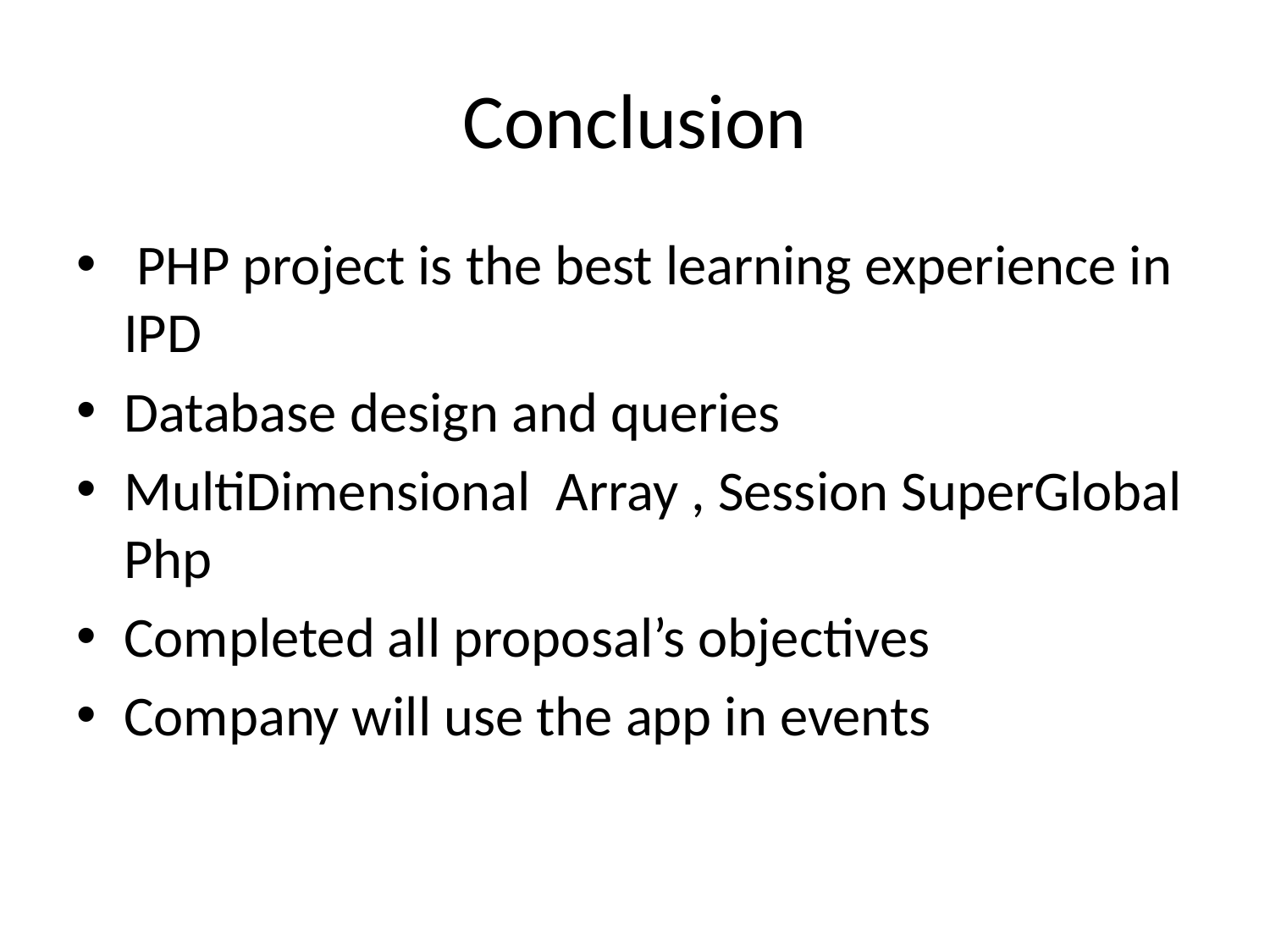

# Conclusion
 PHP project is the best learning experience in IPD
Database design and queries
MultiDimensional  Array , Session SuperGlobal Php
Completed all proposal’s objectives
Company will use the app in events